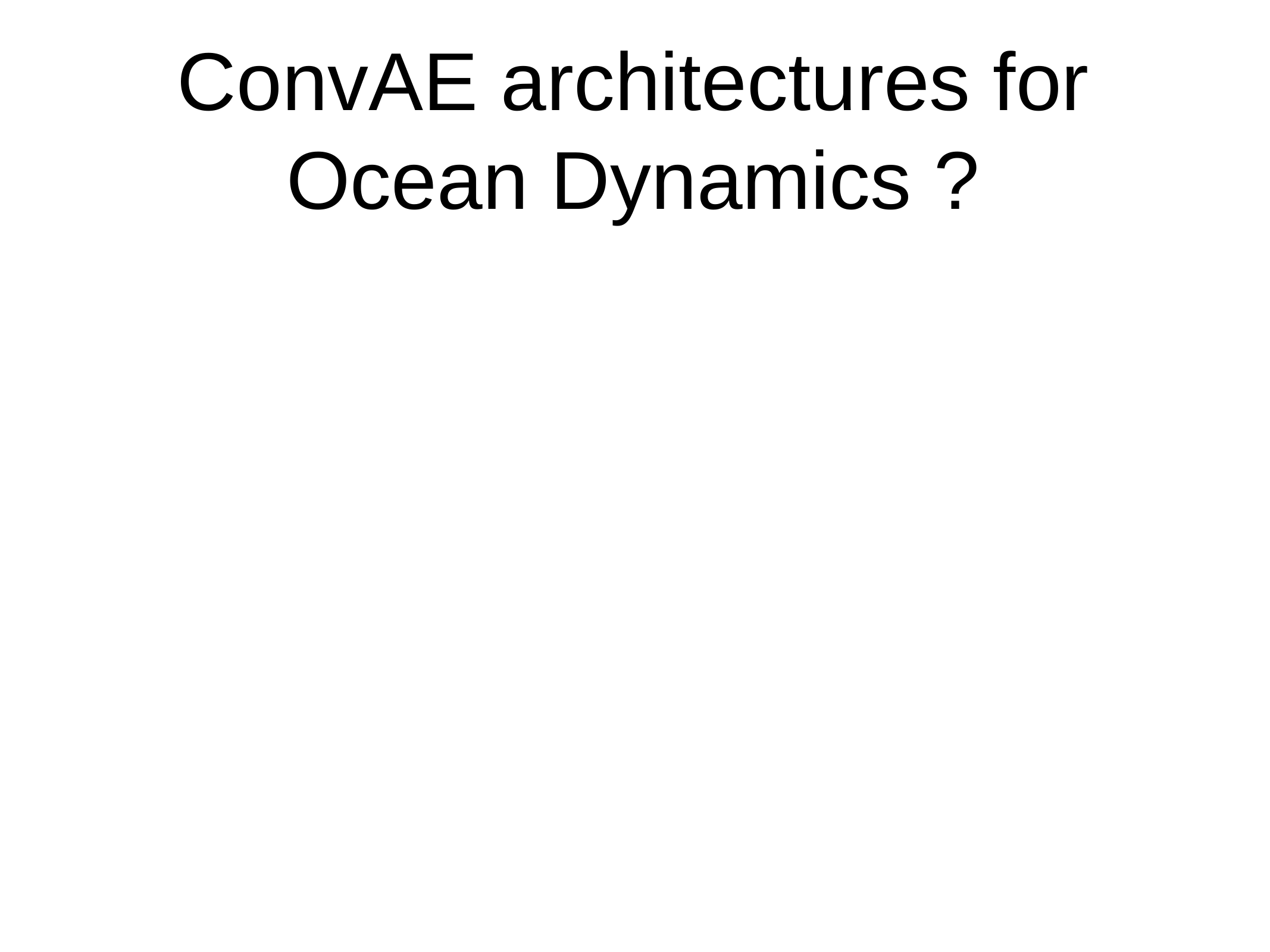

# ConvAE architectures for Ocean Dynamics ?